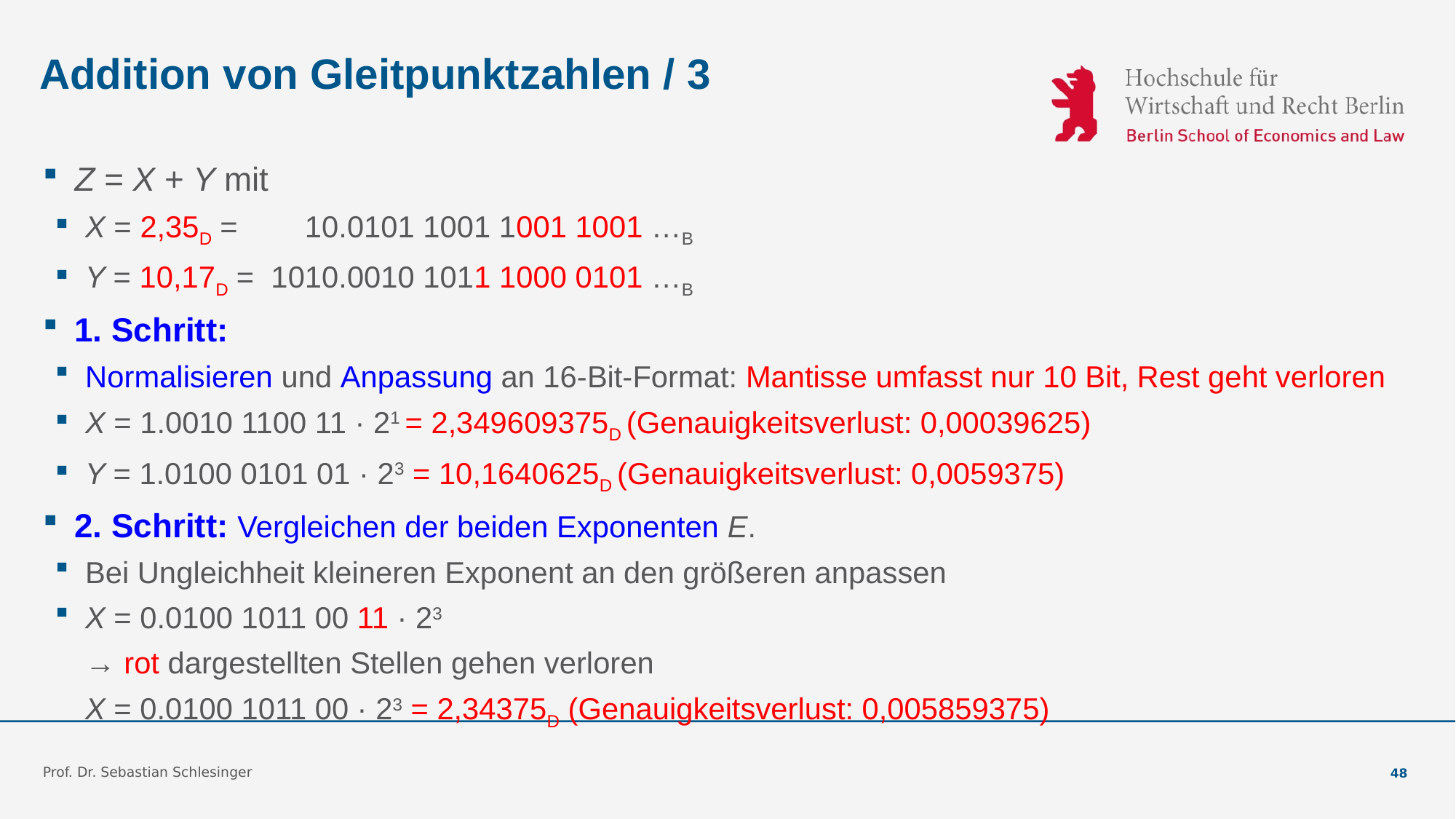

# Addition von Gleitpunktzahlen / 3
Z = X + Y mit
X = 2,35D =        10.0101 1001 1001 1001 …B
Y = 10,17D =  1010.0010 1011 1000 0101 …B
1. Schritt:
Normalisieren und Anpassung an 16-Bit-Format: Mantisse umfasst nur 10 Bit, Rest geht verloren
X = 1.0010 1100 11 · 21 = 2,349609375D (Genauigkeitsverlust: 0,00039625)
Y = 1.0100 0101 01 · 23 = 10,1640625D (Genauigkeitsverlust: 0,0059375)
2. Schritt: Vergleichen der beiden Exponenten E.
Bei Ungleichheit kleineren Exponent an den größeren anpassen
X = 0.0100 1011 00 11 · 23
	→ rot dargestellten Stellen gehen verloren
 	X = 0.0100 1011 00 · 23 = 2,34375D (Genauigkeitsverlust: 0,005859375)

Prof. Dr. Sebastian Schlesinger
48